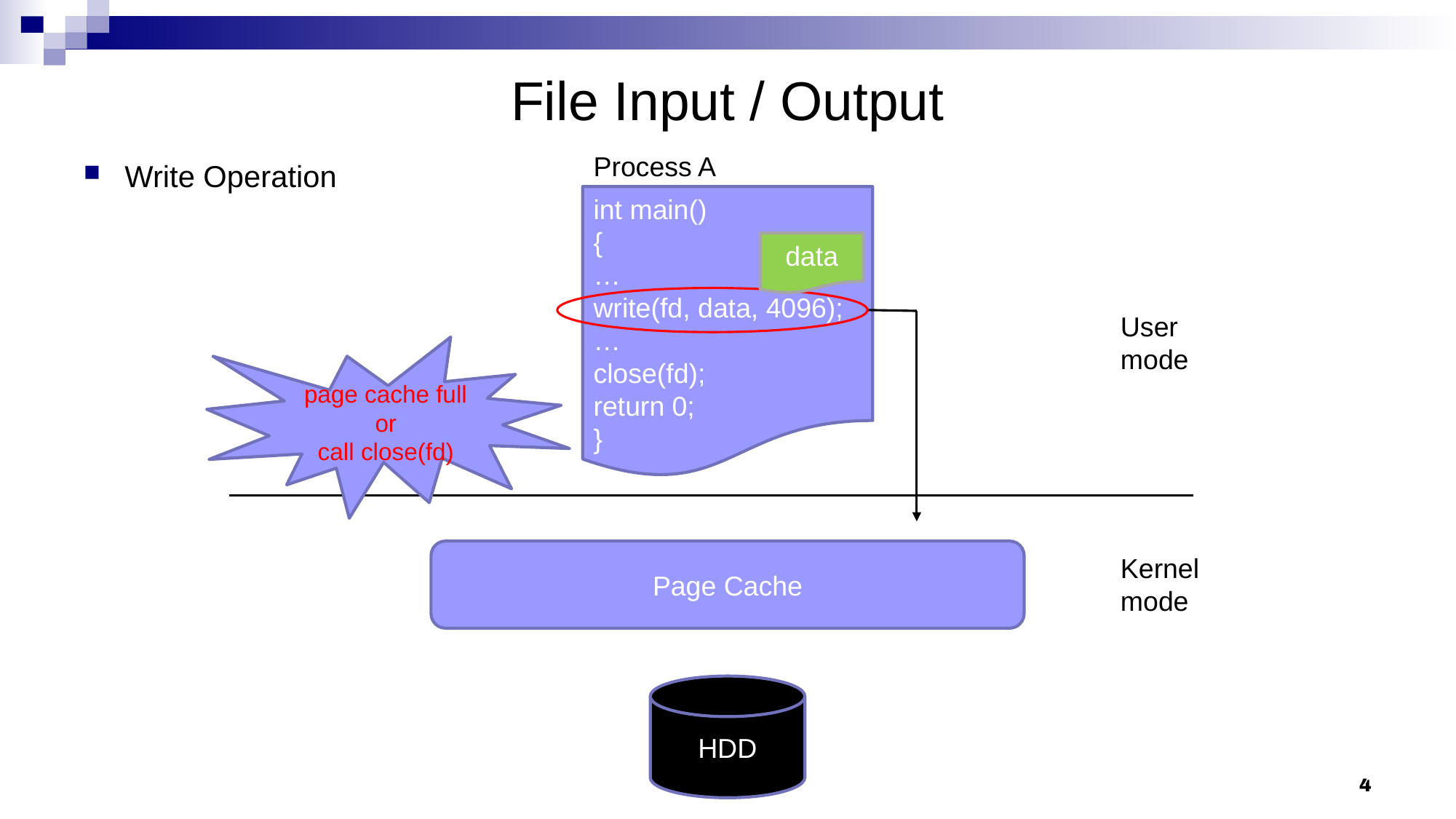

# File Input / Output
Process A
Write Operation
int main()
{
…
write(fd, data, 4096);
…
close(fd);
return 0;
}
data

User
mode
page cache full
or
call close(fd)
Page Cache
Kernel
mode
HDD
4